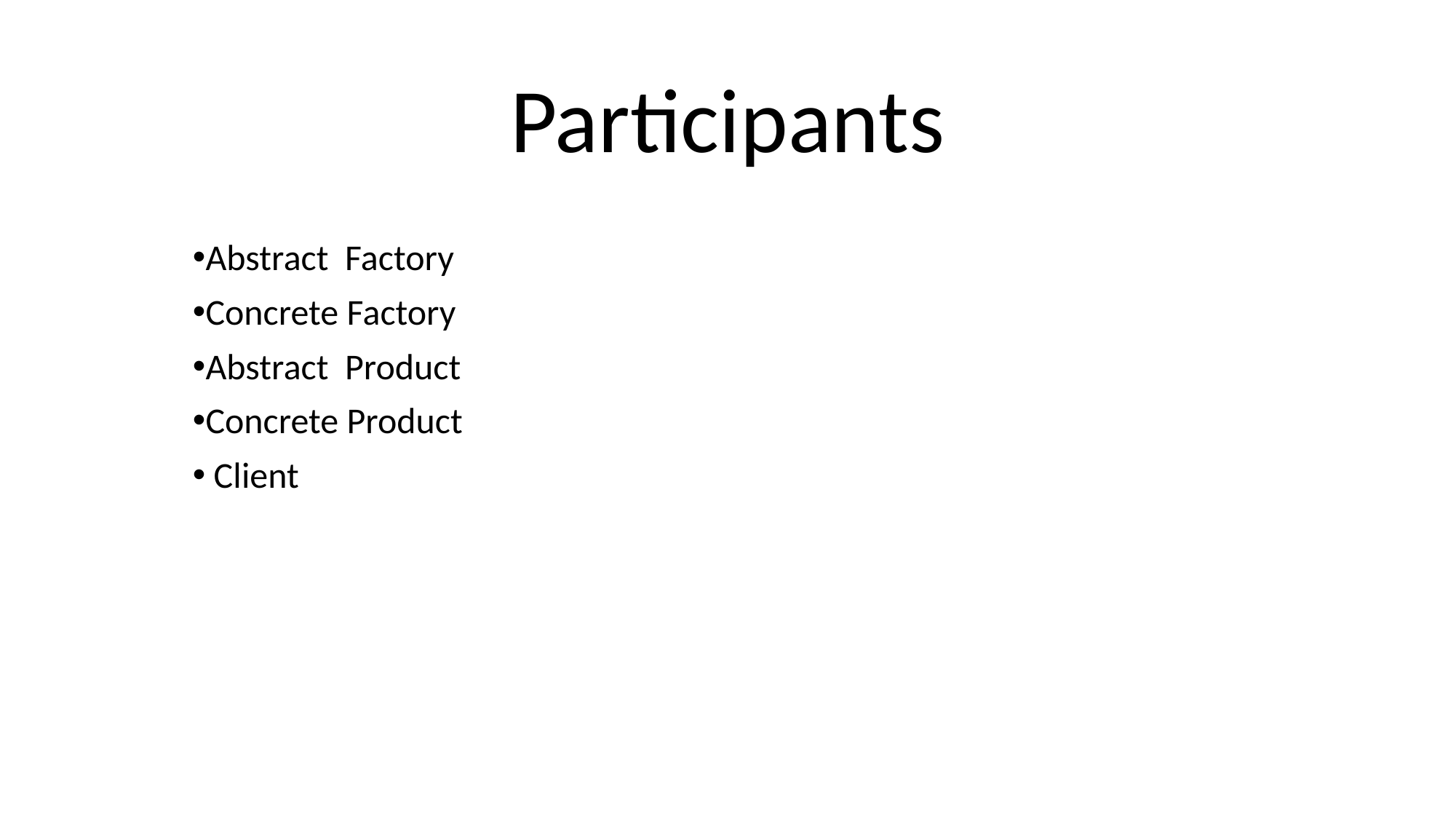

# Participants
Abstract  Factory
Concrete Factory
Abstract  Product
Concrete Product
 Client